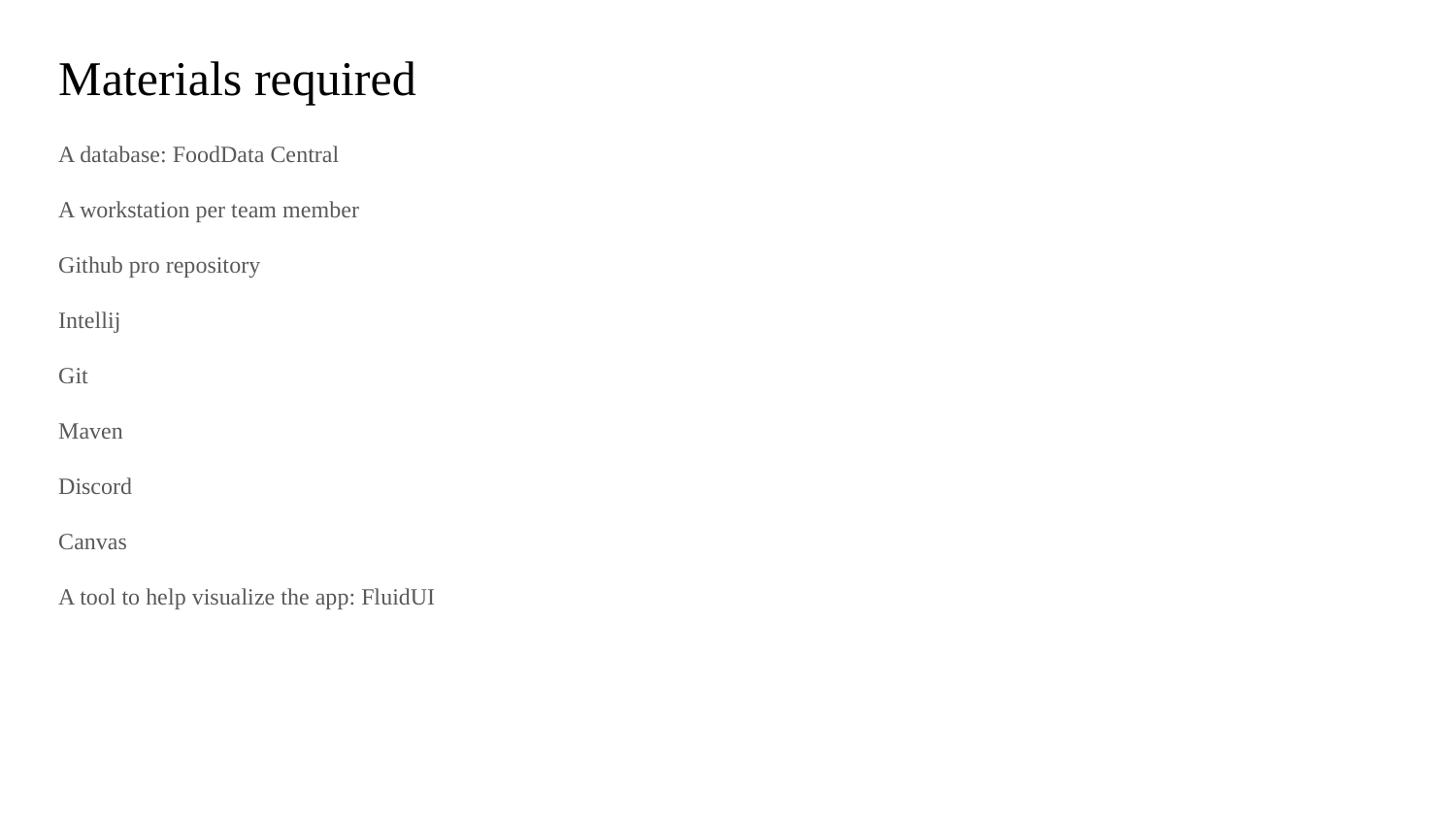

# Materials required
A database: FoodData Central
A workstation per team member
Github pro repository
Intellij
Git
Maven
Discord
Canvas
A tool to help visualize the app: FluidUI